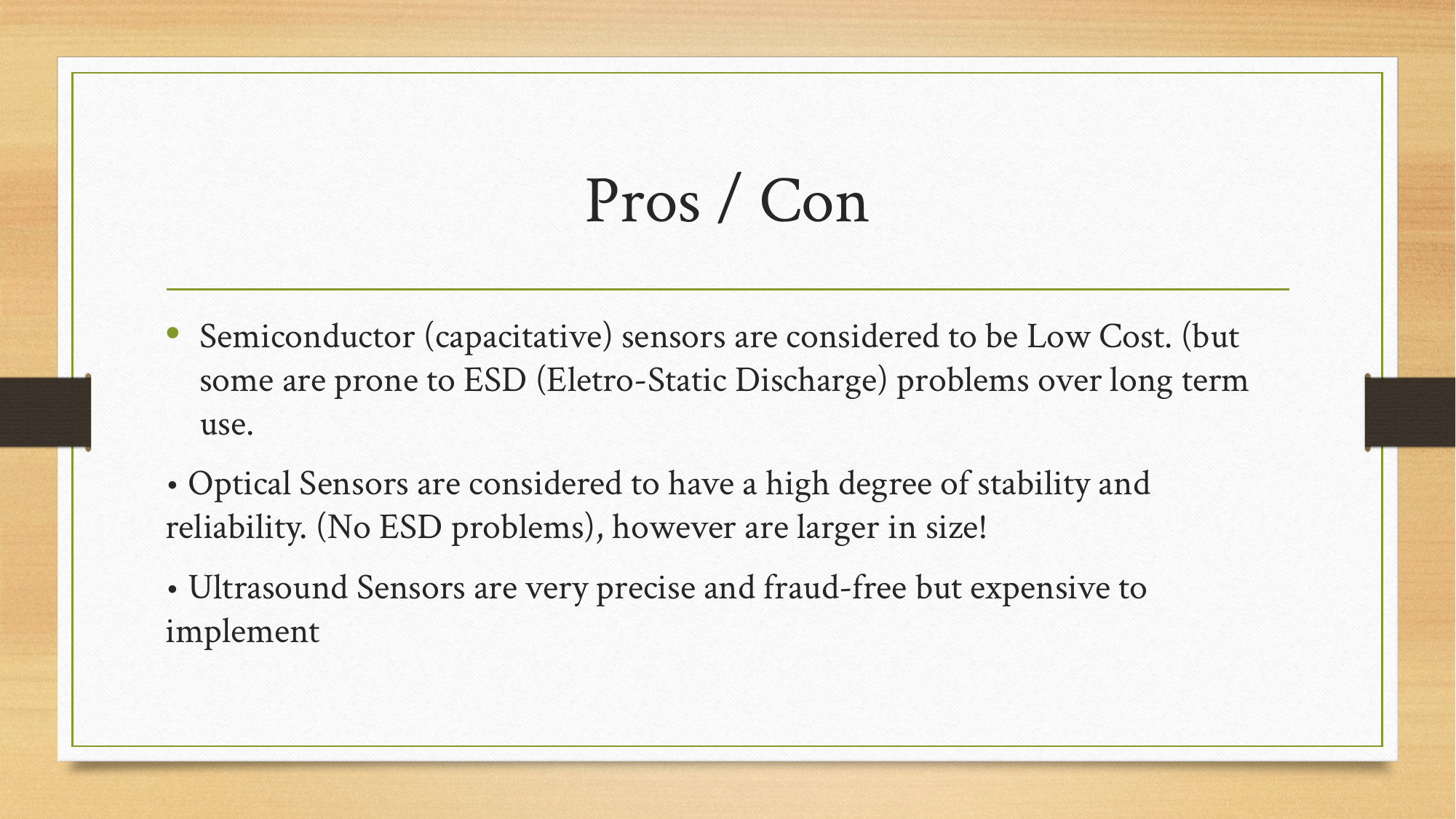

# Pros / Con
Semiconductor (capacitative) sensors are considered to be Low Cost. (but some are prone to ESD (Eletro-Static Discharge) problems over long term use.
• Optical Sensors are considered to have a high degree of stability and reliability. (No ESD problems), however are larger in size!
• Ultrasound Sensors are very precise and fraud-free but expensive to implement